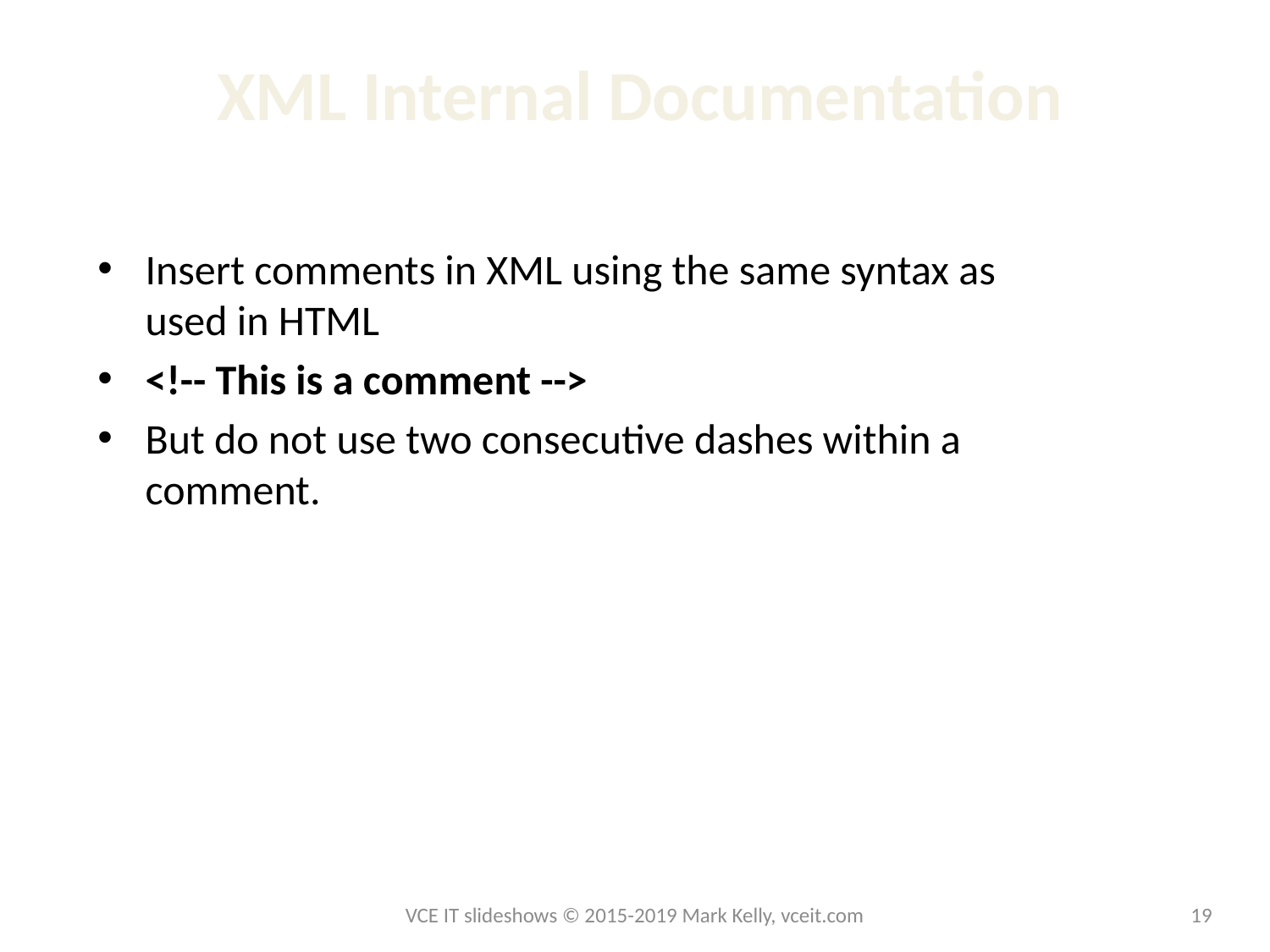

# XML Internal Documentation

Insert comments in XML using the same syntax as used in HTML
<!-- This is a comment -->
But do not use two consecutive dashes within a comment.
VCE IT slideshows © 2015-2019 Mark Kelly, vceit.com
19